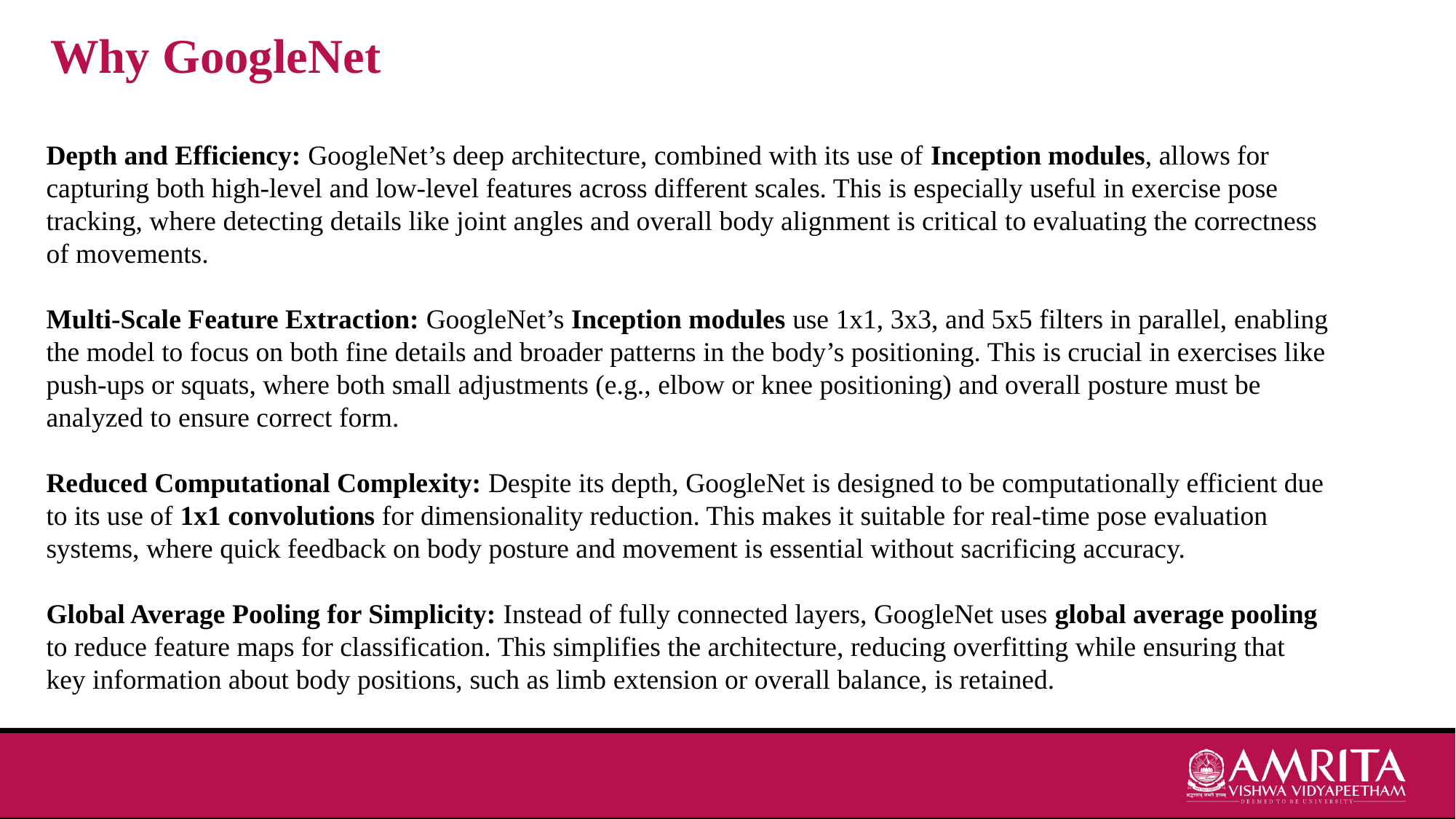

Why GoogleNet
Depth and Efficiency: GoogleNet’s deep architecture, combined with its use of Inception modules, allows for capturing both high-level and low-level features across different scales. This is especially useful in exercise pose tracking, where detecting details like joint angles and overall body alignment is critical to evaluating the correctness of movements.

Multi-Scale Feature Extraction: GoogleNet’s Inception modules use 1x1, 3x3, and 5x5 filters in parallel, enabling the model to focus on both fine details and broader patterns in the body’s positioning. This is crucial in exercises like push-ups or squats, where both small adjustments (e.g., elbow or knee positioning) and overall posture must be analyzed to ensure correct form.

Reduced Computational Complexity: Despite its depth, GoogleNet is designed to be computationally efficient due to its use of 1x1 convolutions for dimensionality reduction. This makes it suitable for real-time pose evaluation systems, where quick feedback on body posture and movement is essential without sacrificing accuracy.

Global Average Pooling for Simplicity: Instead of fully connected layers, GoogleNet uses global average pooling to reduce feature maps for classification. This simplifies the architecture, reducing overfitting while ensuring that key information about body positions, such as limb extension or overall balance, is retained.